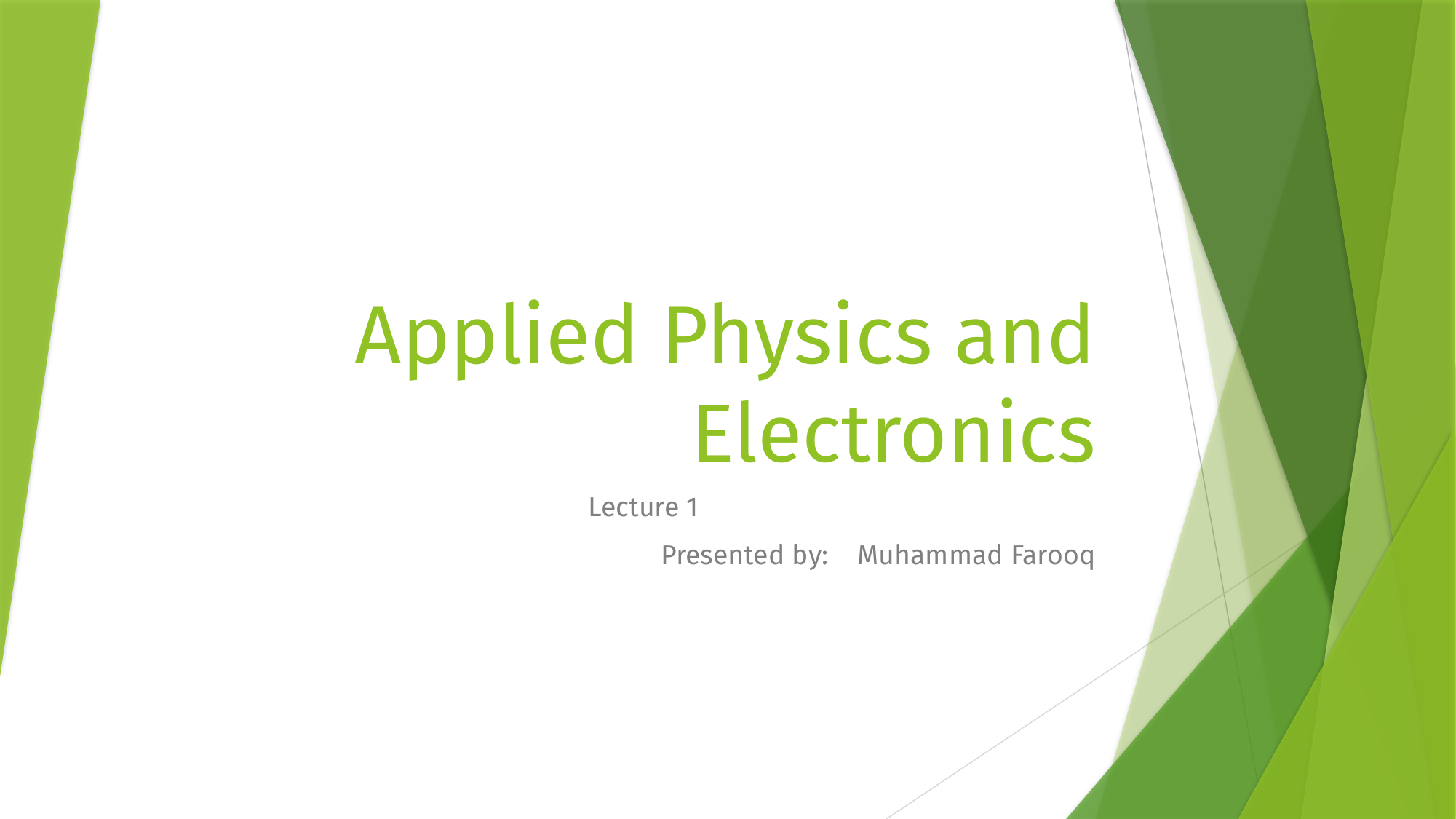

# Applied Physics and Electronics
Lecture 1
Presented by:    Muhammad Farooq